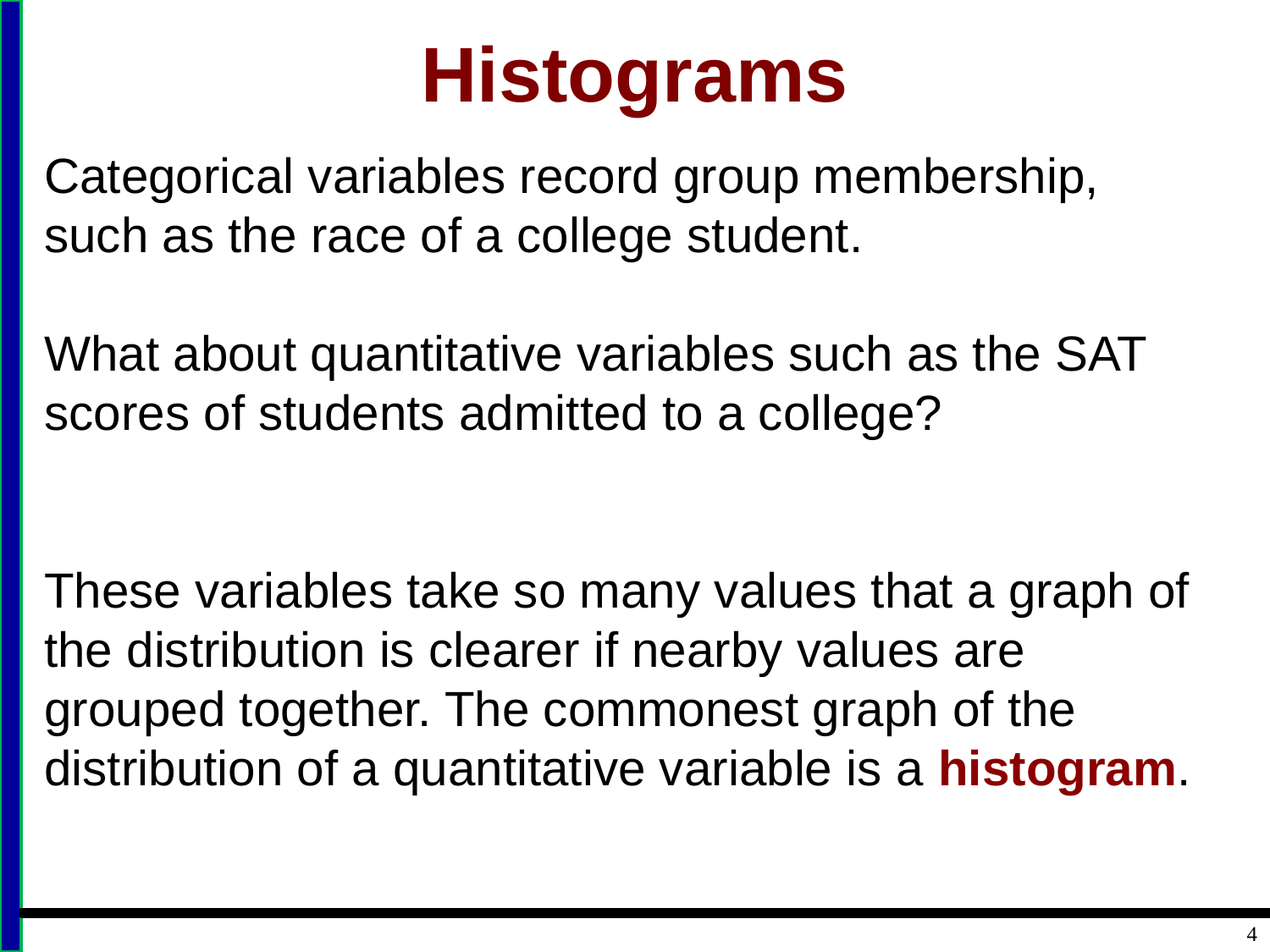

# Histograms
Categorical variables record group membership, such as the race of a college student.

What about quantitative variables such as the SAT scores of students admitted to a college?

These variables take so many values that a graph of the distribution is clearer if nearby values are grouped together. The commonest graph of the distribution of a quantitative variable is a histogram.